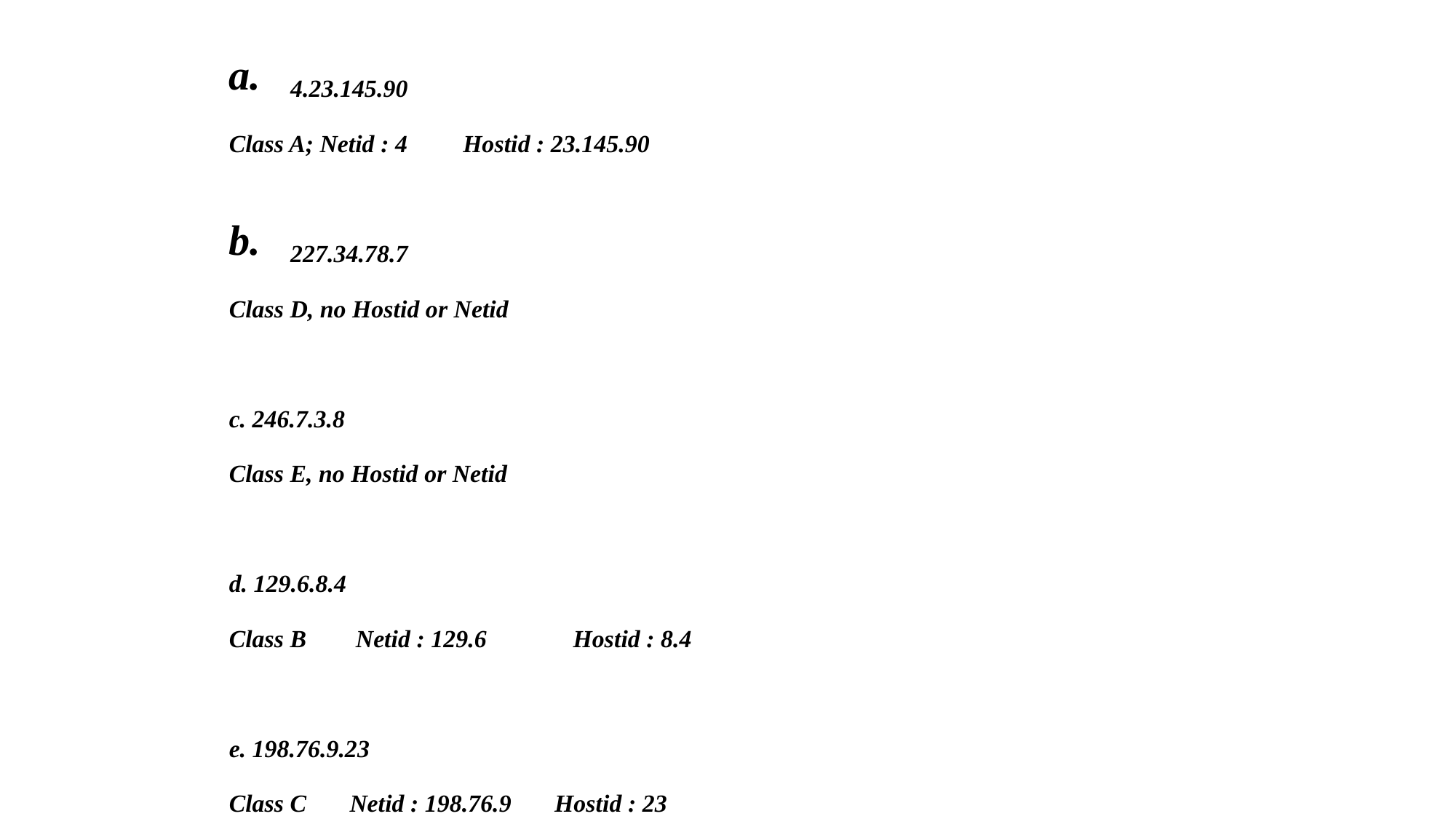

4.23.145.90
Class A; Netid : 4         Hostid : 23.145.90

227.34.78.7
Class D, no Hostid or Netid

c. 246.7.3.8
Class E, no Hostid or Netid

d. 129.6.8.4
Class B        Netid : 129.6              Hostid : 8.4

e. 198.76.9.23
Class C       Netid : 198.76.9       Hostid : 23